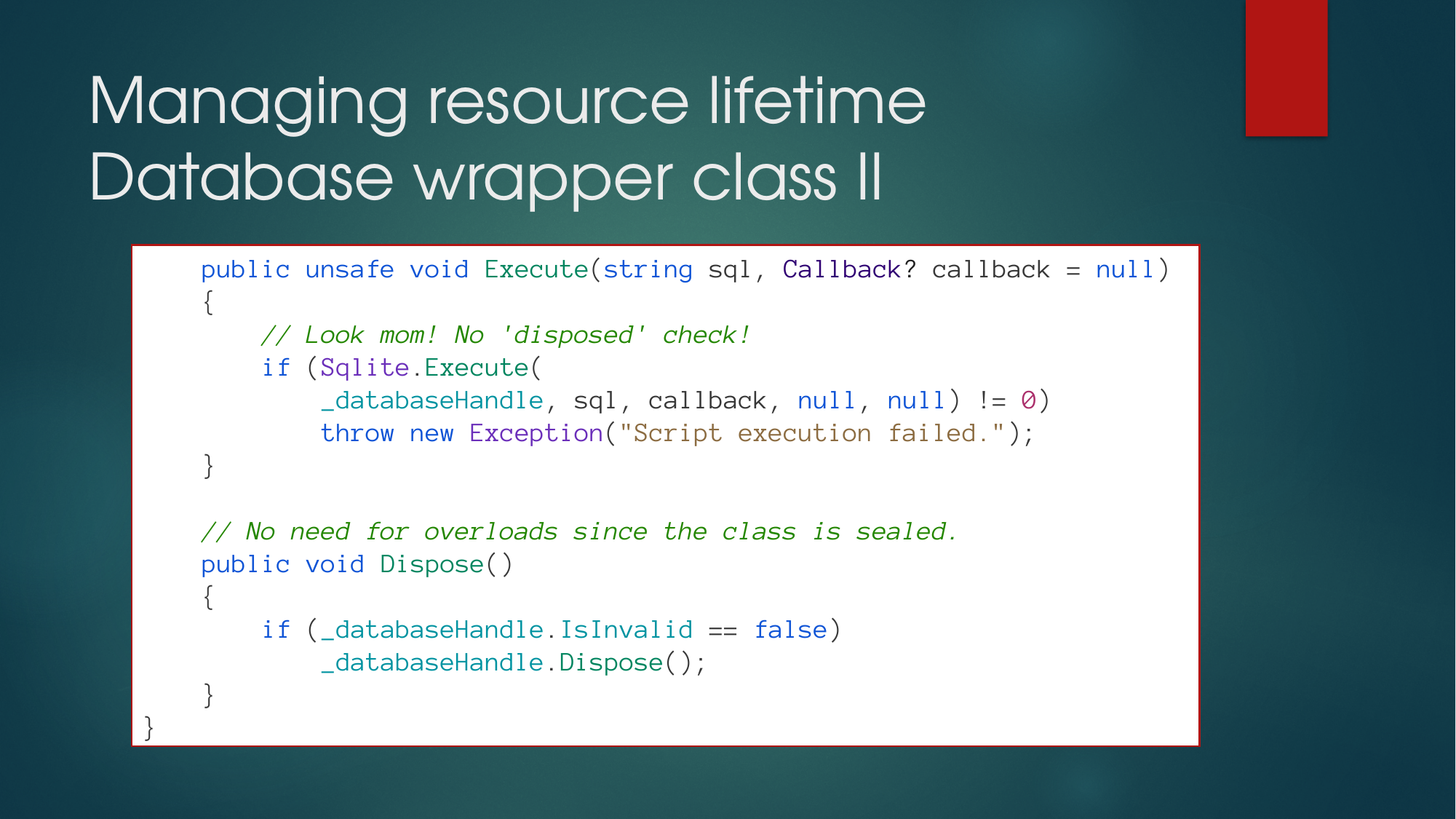

# Managing resource lifetime Database wrapper class II
    public unsafe void Execute(string sql, Callback? callback = null)
    {
        // Look mom! No 'disposed' check!
        if (Sqlite.Execute(
            _databaseHandle, sql, callback, null, null) != 0)
            throw new Exception("Script execution failed.");
    }
    // No need for overloads since the class is sealed.
    public void Dispose()
    {
        if (_databaseHandle.IsInvalid == false)
            _databaseHandle.Dispose();
    }
}